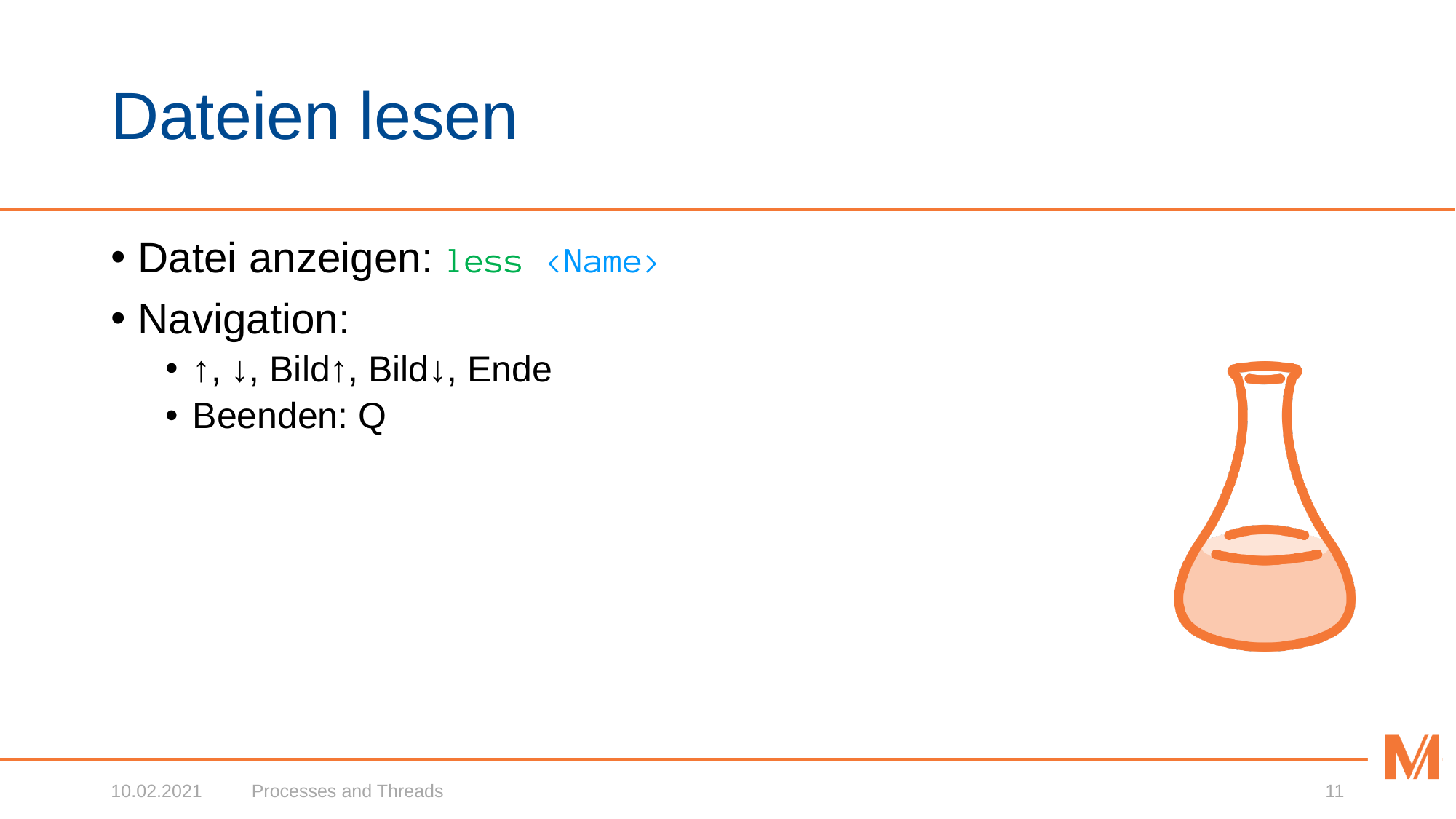

# Dateien lesen
Datei anzeigen: less <Name>
Navigation:
↑, ↓, Bild↑, Bild↓, Ende
Beenden: Q
10.02.2021
Processes and Threads
11